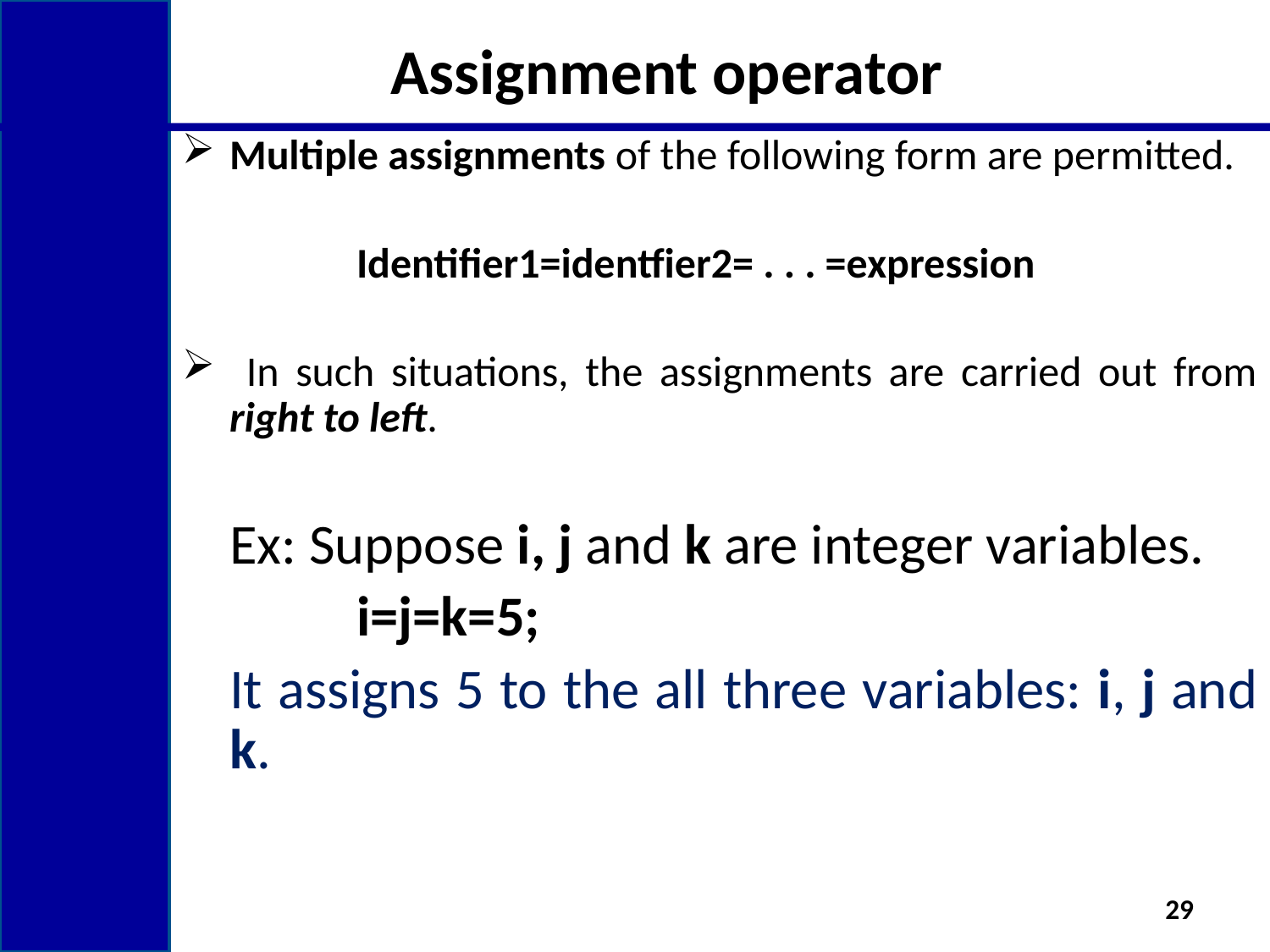

# Assignment operator
Multiple assignments of the following form are permitted.

		Identifier1=identfier2= . . . =expression

 In such situations, the assignments are carried out from right to left.

	Ex: Suppose i, j and k are integer variables.
          	i=j=k=5;
	It assigns 5 to the all three variables: i, j and k.
29